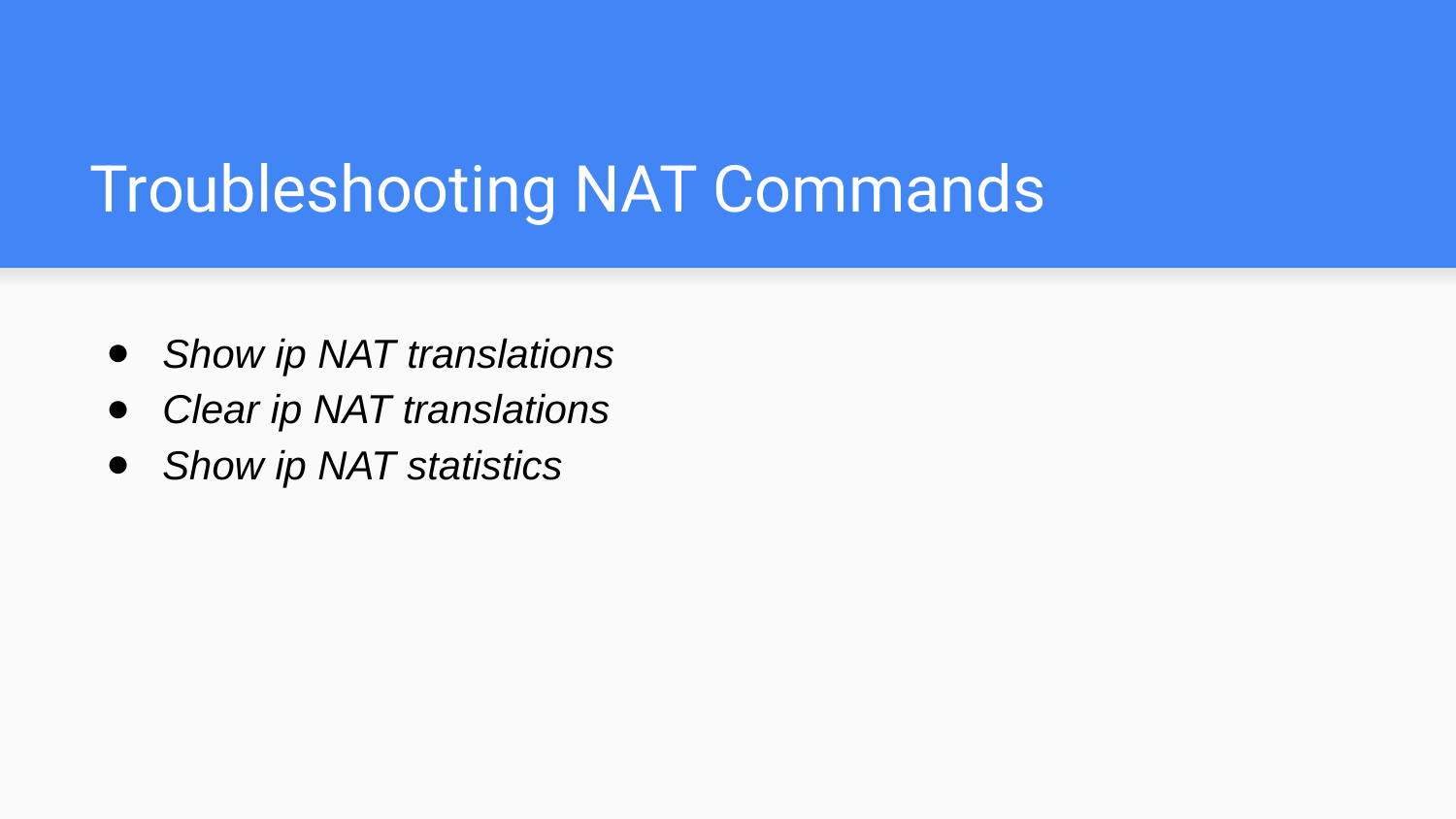

# Troubleshooting NAT Commands
Show ip NAT translations
Clear ip NAT translations
Show ip NAT statistics